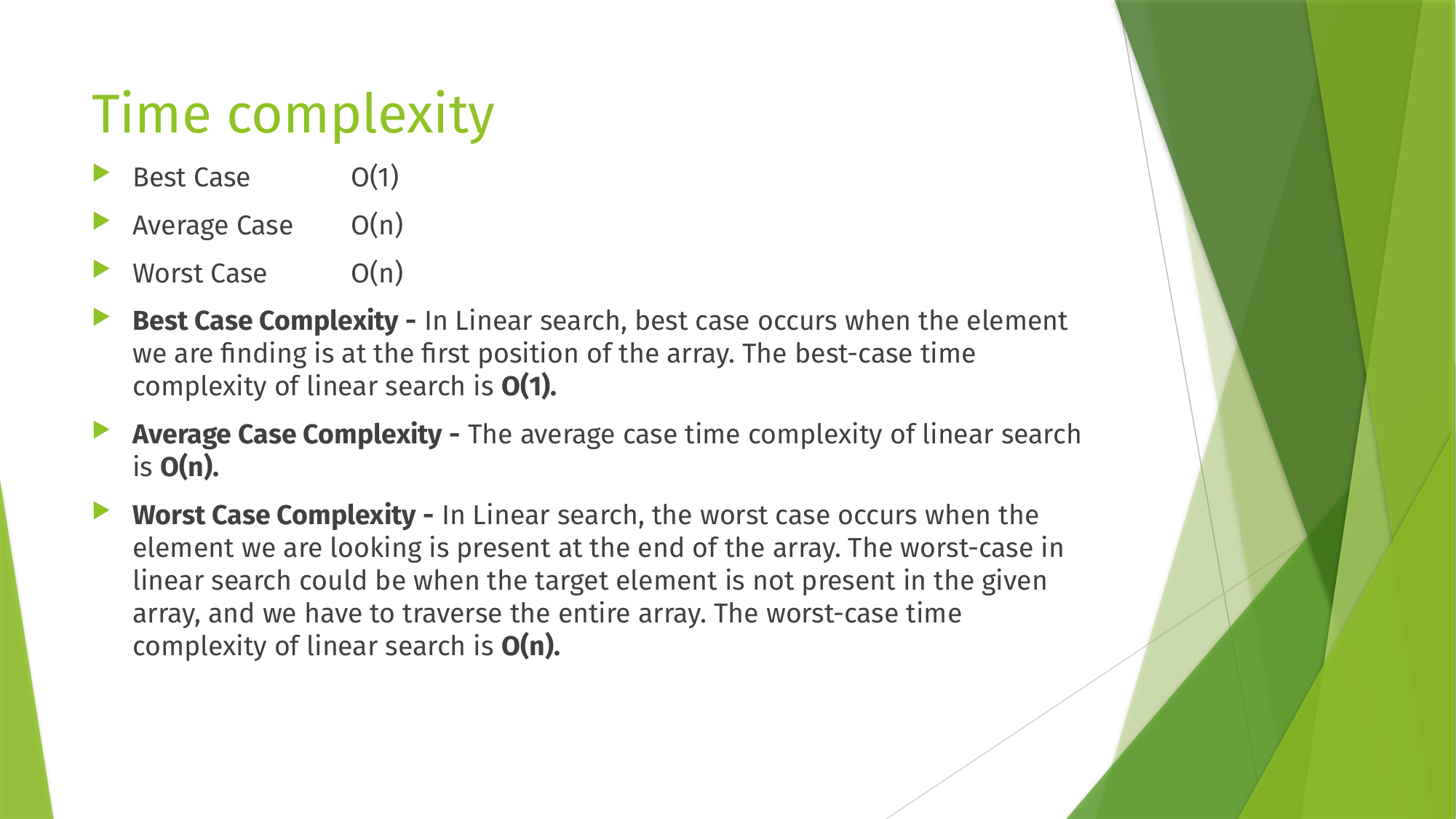

# Time complexity
Best Case	O(1)
Average Case	O(n)
Worst Case	O(n)
Best Case Complexity - In Linear search, best case occurs when the element we are finding is at the first position of the array. The best-case time complexity of linear search is O(1).
Average Case Complexity - The average case time complexity of linear search is O(n).
Worst Case Complexity - In Linear search, the worst case occurs when the element we are looking is present at the end of the array. The worst-case in linear search could be when the target element is not present in the given array, and we have to traverse the entire array. The worst-case time complexity of linear search is O(n).